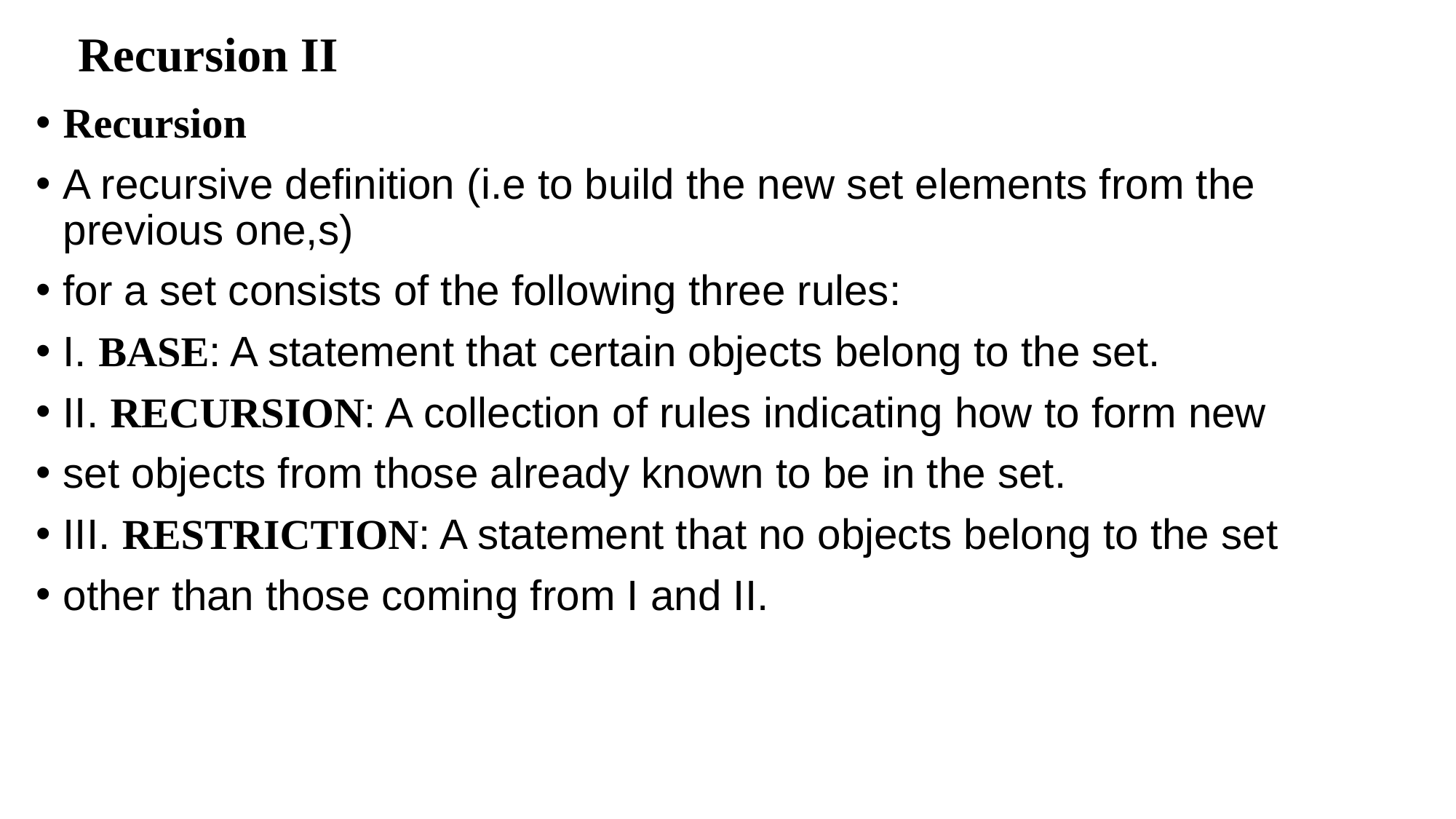

# Recursion II
Recursion
A recursive definition (i.e to build the new set elements from the previous one,s)
for a set consists of the following three rules:
I. BASE: A statement that certain objects belong to the set.
II. RECURSION: A collection of rules indicating how to form new
set objects from those already known to be in the set.
III. RESTRICTION: A statement that no objects belong to the set
other than those coming from I and II.